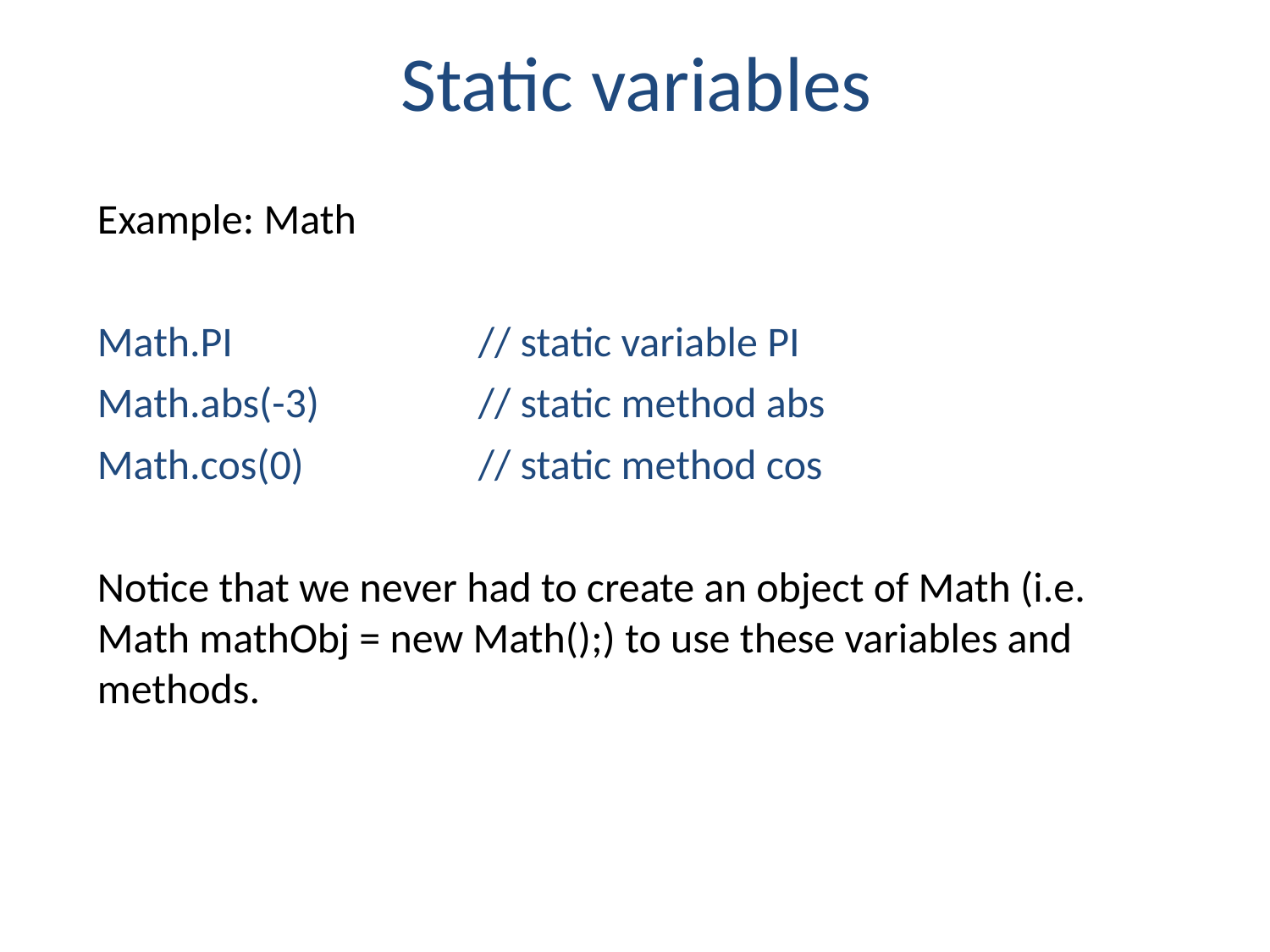

# Static variables
Example: Math

Math.PI 		// static variable PI
Math.abs(-3)		// static method abs
Math.cos(0)		// static method cos

Notice that we never had to create an object of Math (i.e. Math mathObj = new Math();) to use these variables and methods.